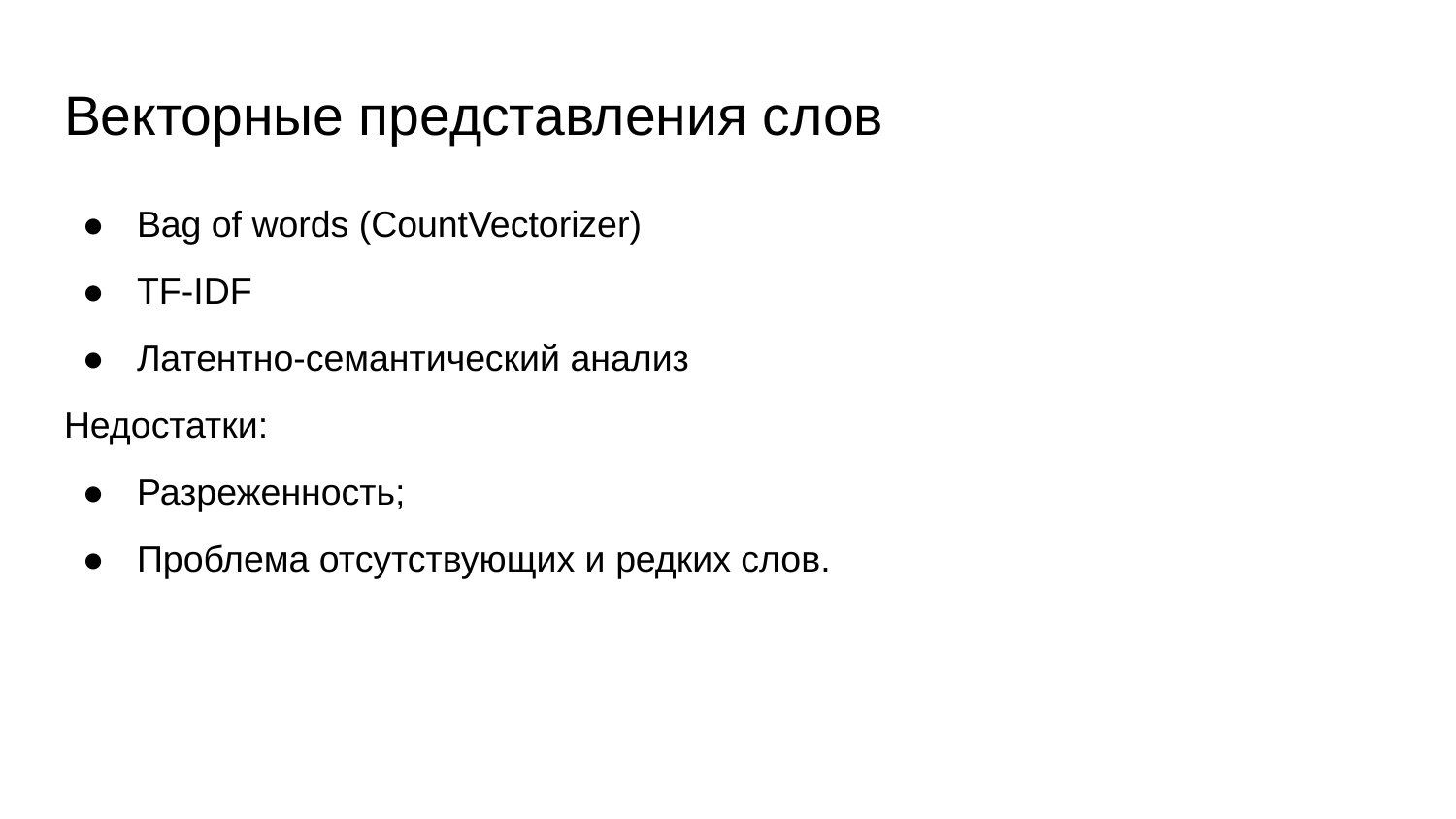

# Векторные представления слов
Bag of words (CountVectorizer)
TF-IDF
Латентно-семантический анализ
Недостатки:
Разреженность;
Проблема отсутствующих и редких слов.